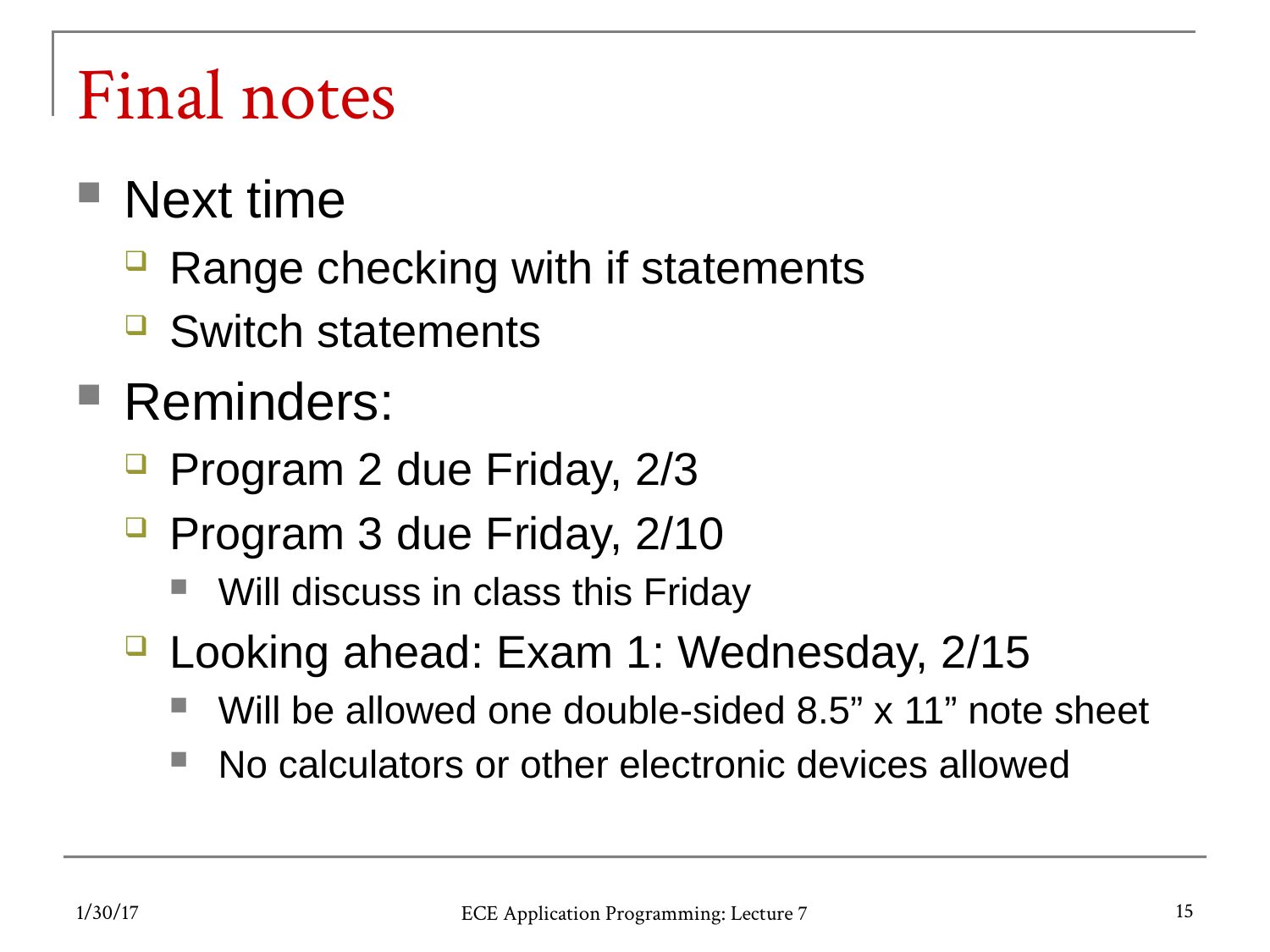

# Final notes
Next time
Range checking with if statements
Switch statements
Reminders:
Program 2 due Friday, 2/3
Program 3 due Friday, 2/10
Will discuss in class this Friday
Looking ahead: Exam 1: Wednesday, 2/15
Will be allowed one double-sided 8.5” x 11” note sheet
No calculators or other electronic devices allowed

1/30/17
15
ECE Application Programming: Lecture 7